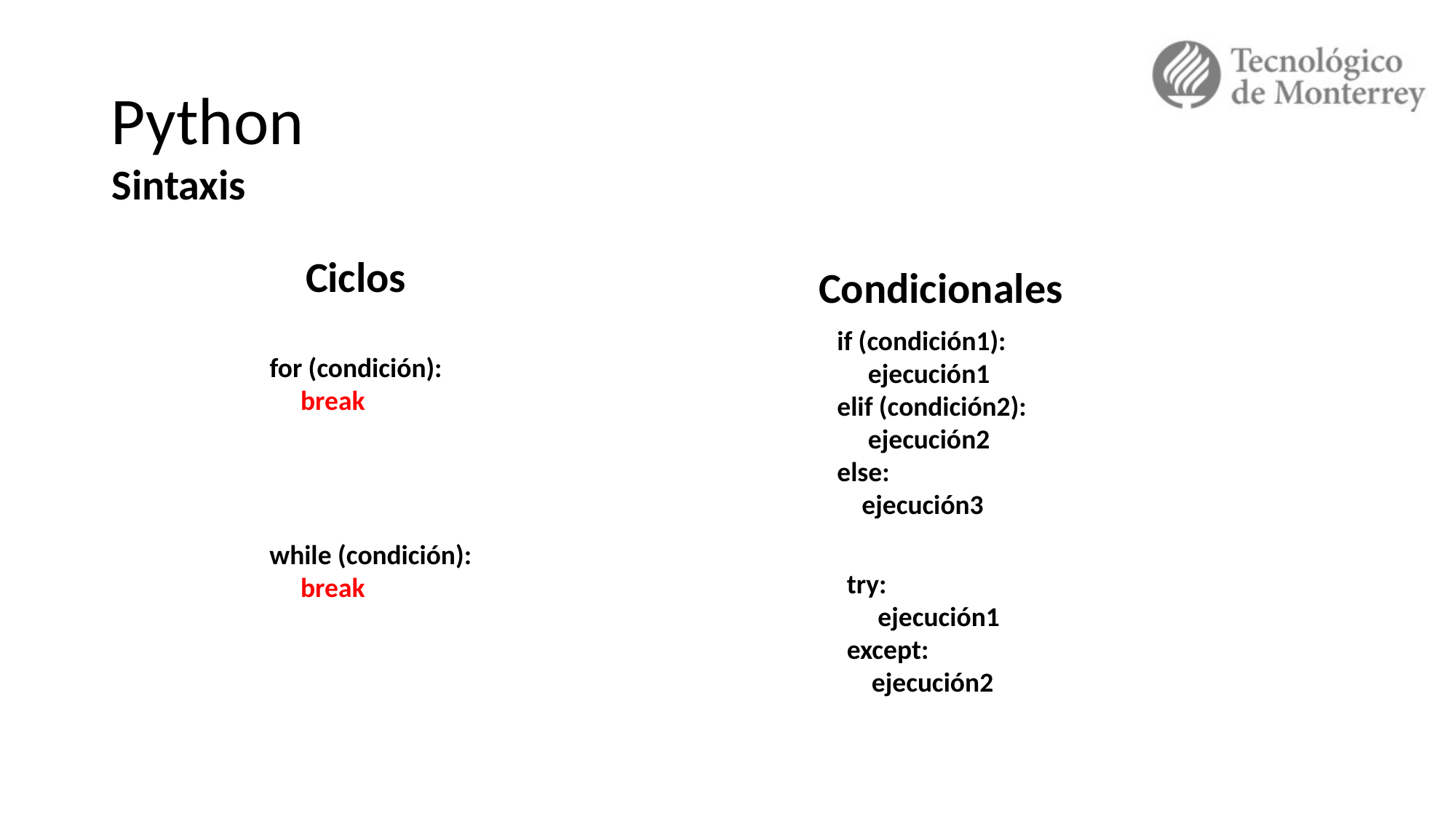

# Python
Sintaxis
Ciclos
Condicionales
if (condición1):
     ejecución1
elif (condición2):
     ejecución2
else:
    ejecución3
for (condición):
     break
while (condición):
     break
try:
     ejecución1
except:
    ejecución2